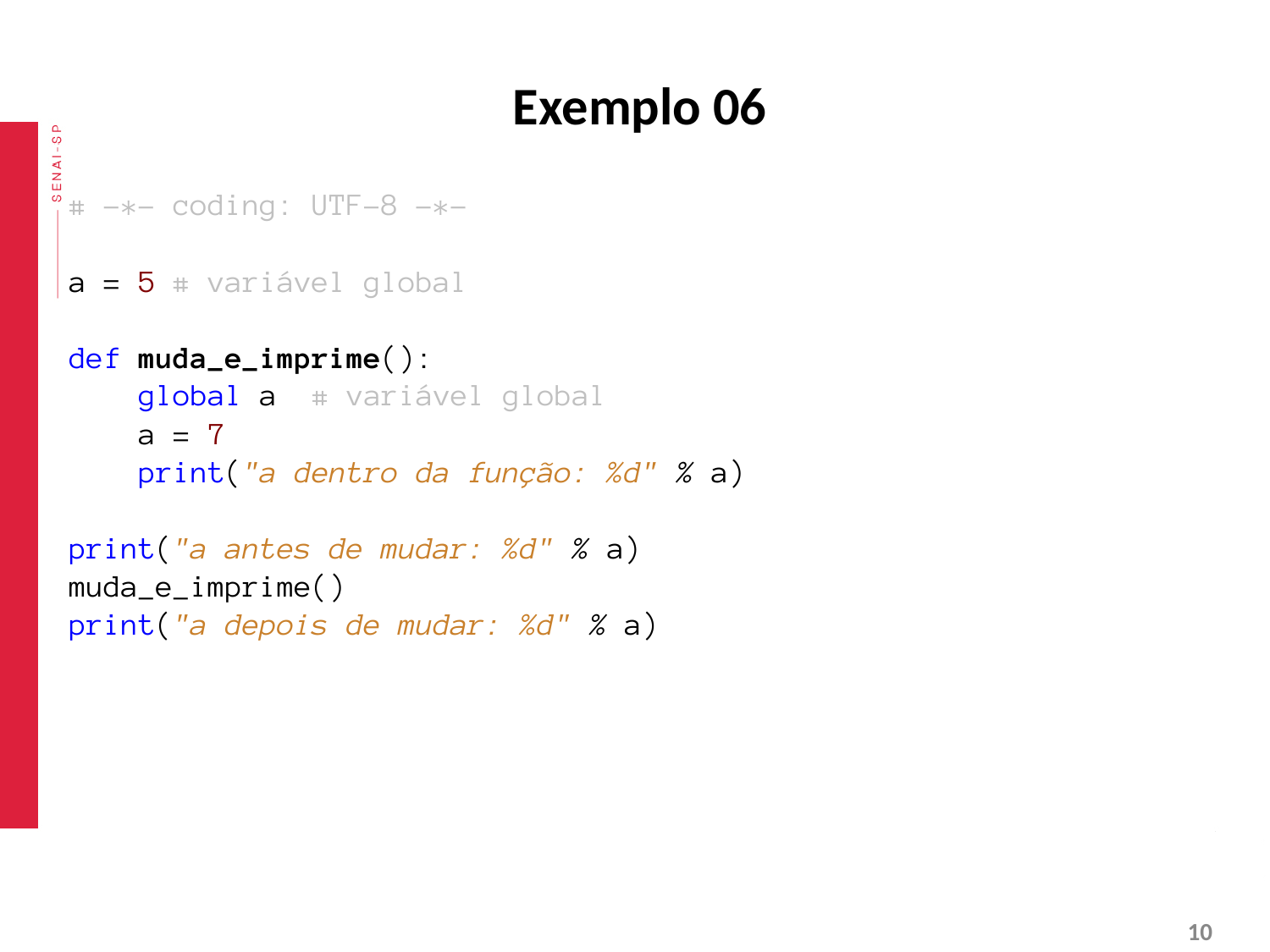

# Exemplo 06
# -*- coding: UTF-8 -*-

a = 5 # variável global

def muda_e_imprime():
    global a  # variável global
    a = 7
    print("a dentro da função: %d" % a)

print("a antes de mudar: %d" % a)
muda_e_imprime()
print("a depois de mudar: %d" % a)
10